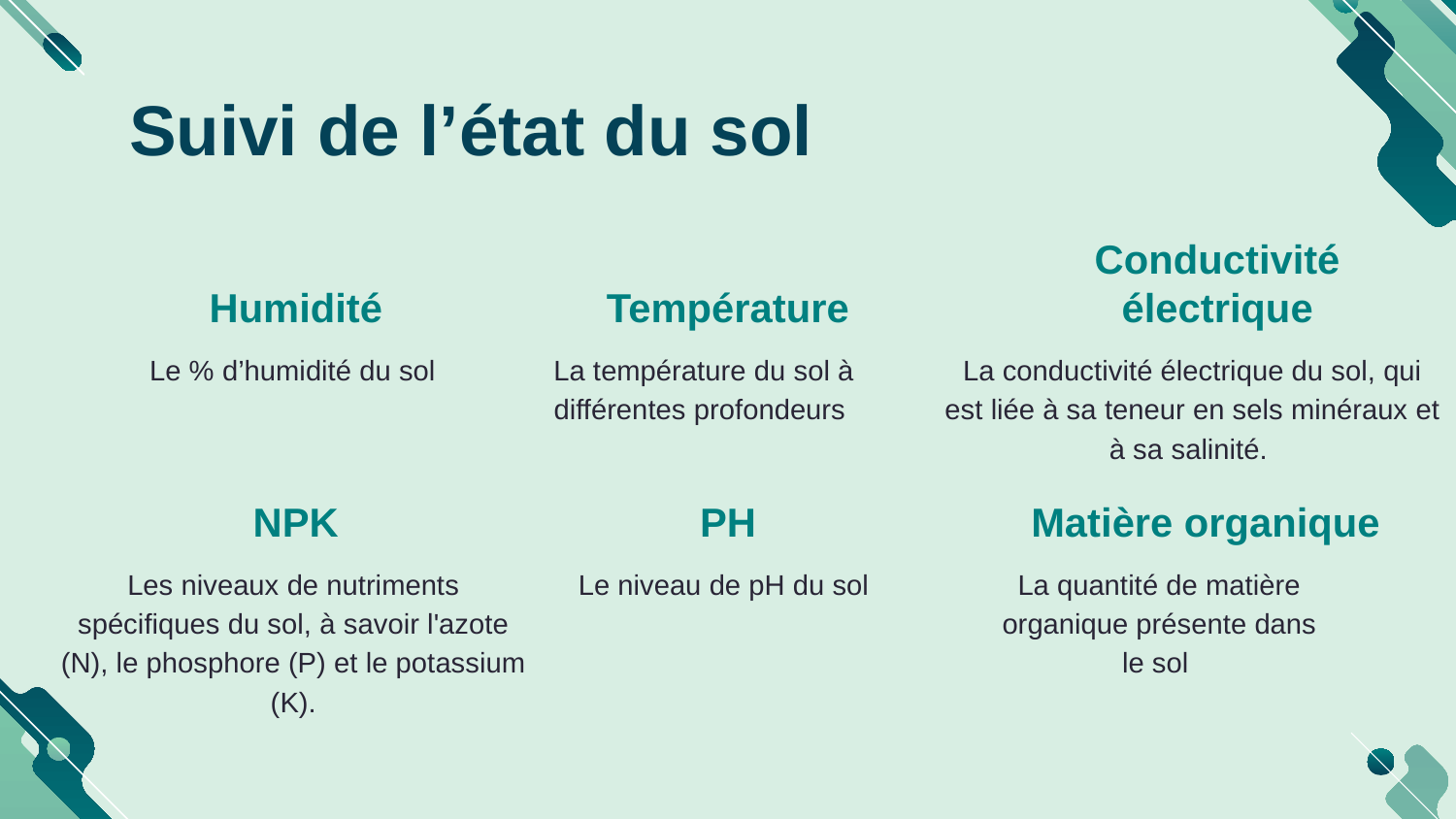

# Suivi de l’état du sol
Humidité
Température
Conductivité électrique
Le % d’humidité du sol
La température du sol à différentes profondeurs
La conductivité électrique du sol, qui est liée à sa teneur en sels minéraux et à sa salinité.
NPK
PH
Matière organique
Les niveaux de nutriments spécifiques du sol, à savoir l'azote (N), le phosphore (P) et le potassium (K).
Le niveau de pH du sol
La quantité de matière organique présente dans le sol